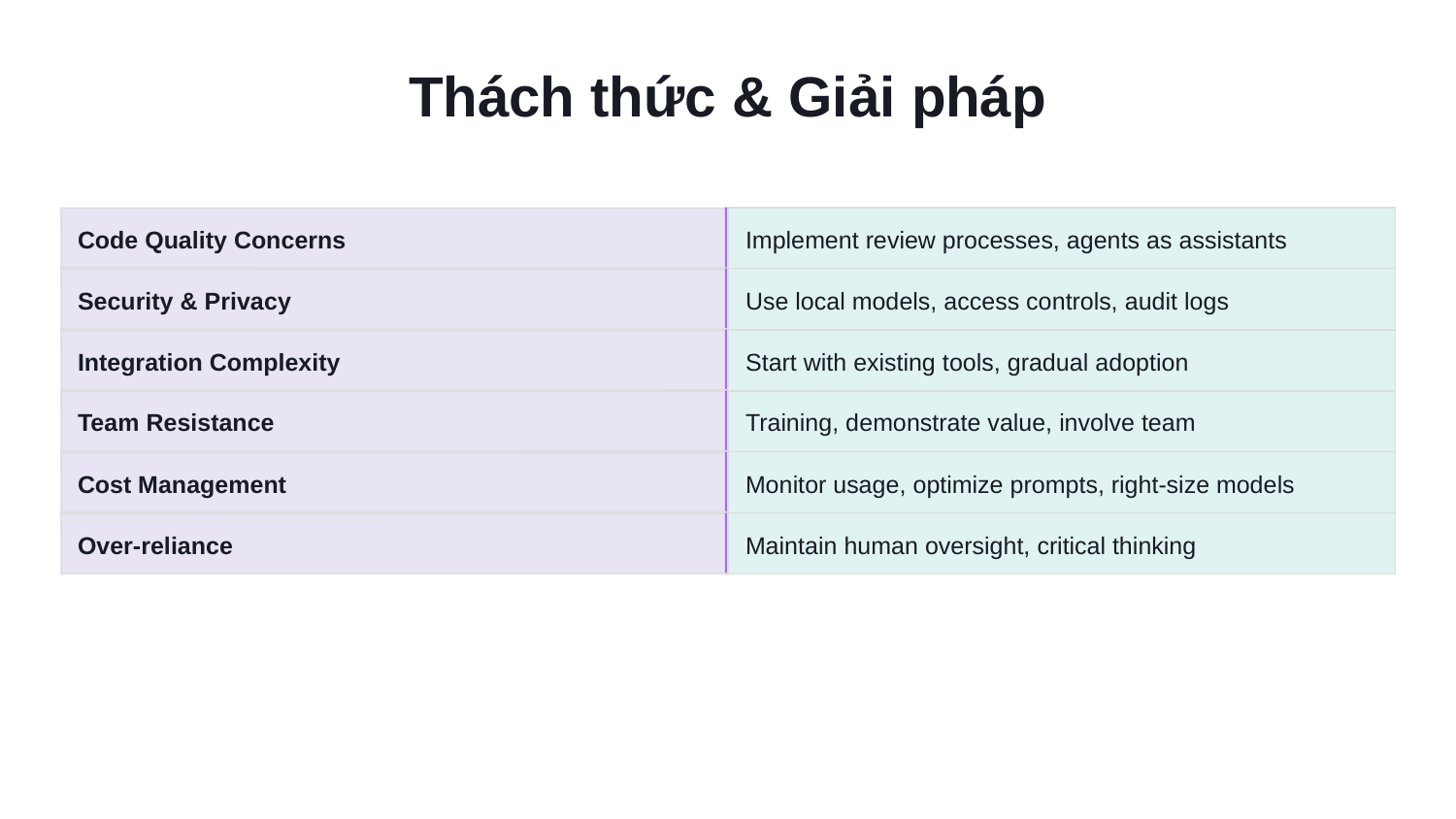

Thách thức & Giải pháp

Code Quality Concerns
Implement review processes, agents as assistants

Security & Privacy
Use local models, access controls, audit logs

Integration Complexity
Start with existing tools, gradual adoption

Team Resistance
Training, demonstrate value, involve team

Cost Management
Monitor usage, optimize prompts, right-size models

Over-reliance
Maintain human oversight, critical thinking